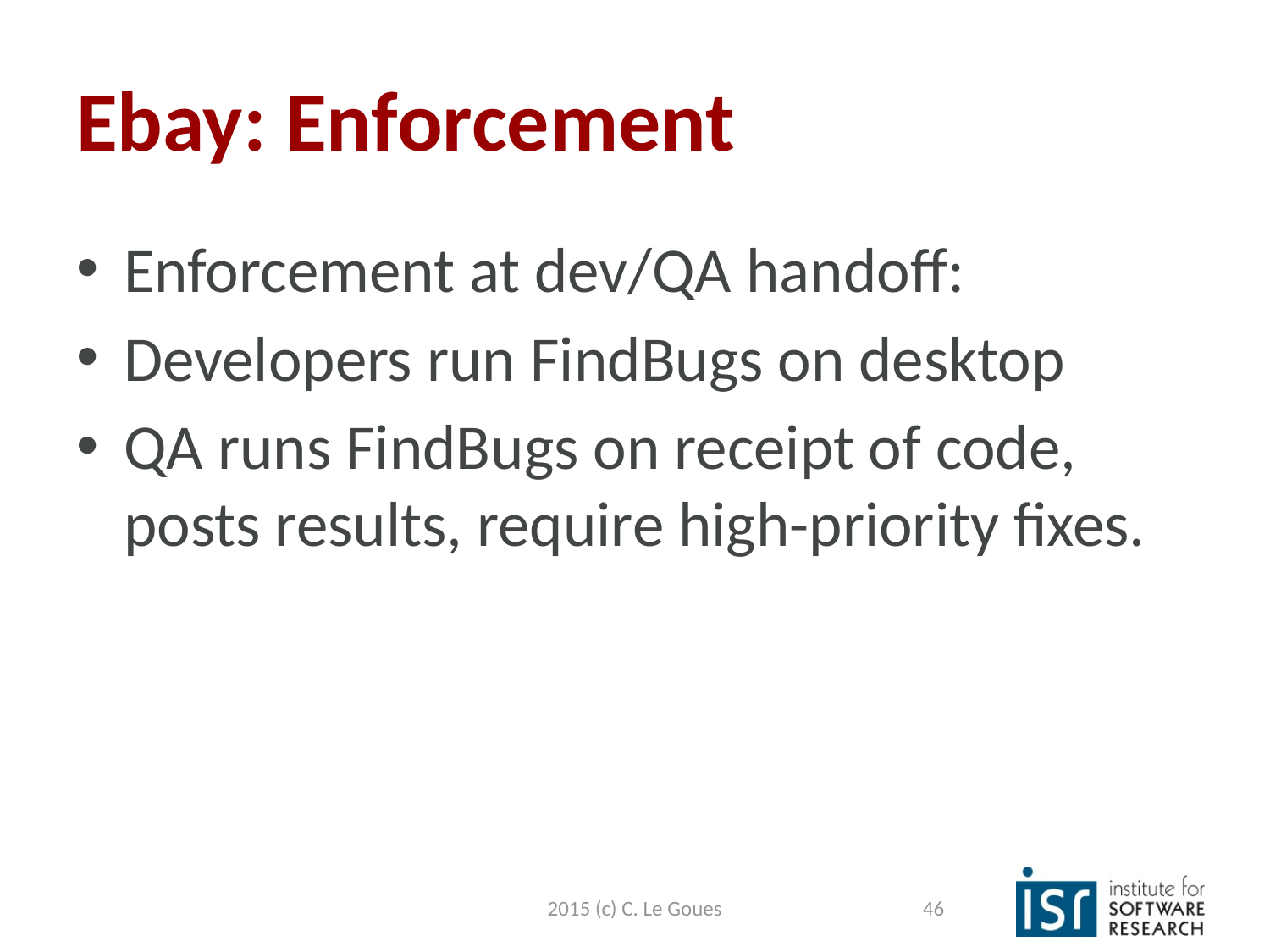

# Ebay: Enforcement
Enforcement at dev/QA handoff:
Developers run FindBugs on desktop
QA runs FindBugs on receipt of code, posts results, require high-priority fixes.

2015 (c) C. Le Goues
46